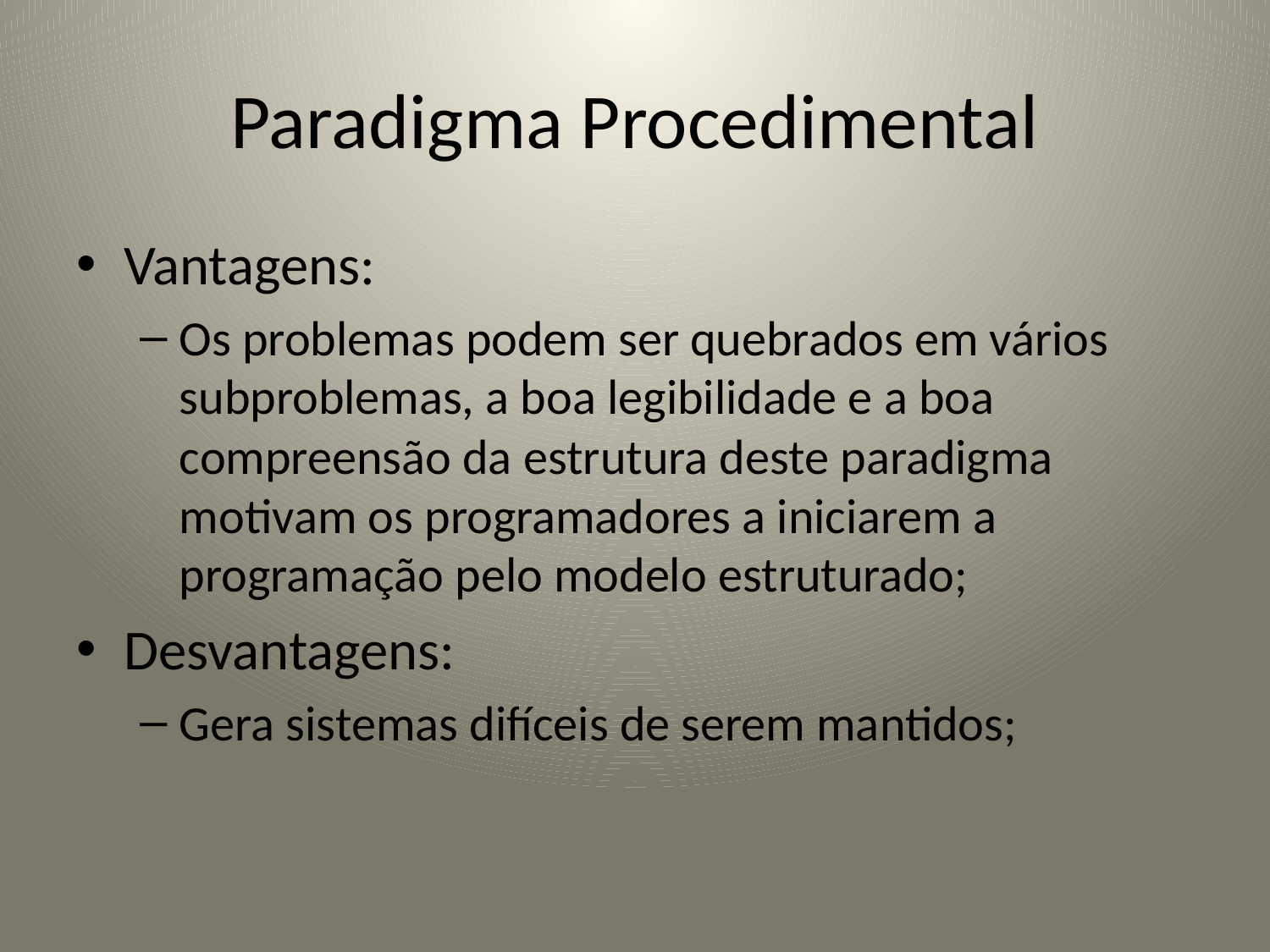

# Paradigma Procedimental
Vantagens:
Os problemas podem ser quebrados em vários subproblemas, a boa legibilidade e a boa compreensão da estrutura deste paradigma motivam os programadores a iniciarem a programação pelo modelo estruturado;
Desvantagens:
Gera sistemas difíceis de serem mantidos;